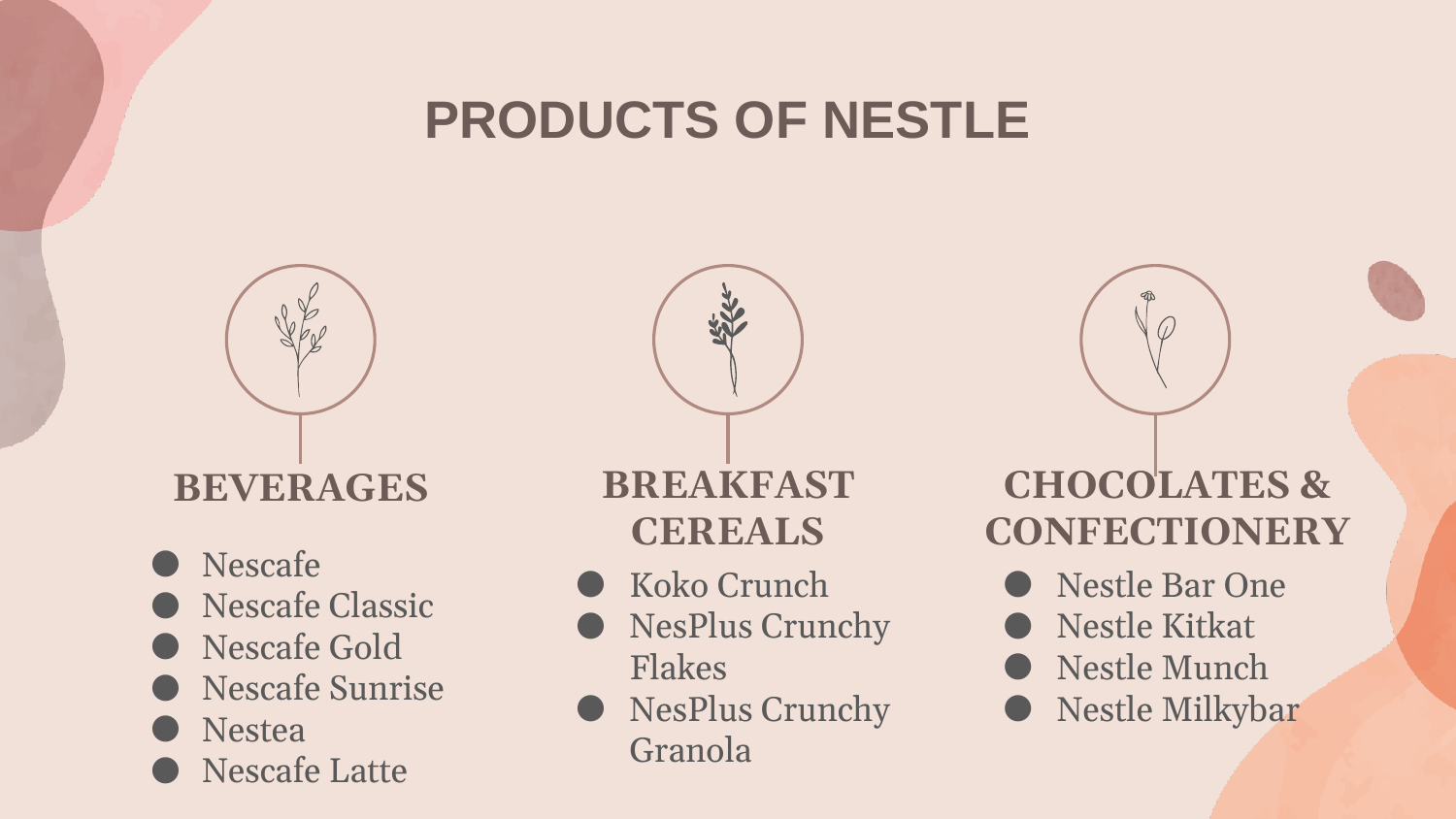

# PRODUCTS OF NESTLE

BEVERAGES
CHOCOLATES & CONFECTIONERY
BREAKFAST CEREALS
Nescafe
Nescafe Classic
Nescafe Gold
Nescafe Sunrise
Nestea
Nescafe Latte
Koko Crunch
NesPlus Crunchy Flakes
NesPlus Crunchy Granola
Nestle Bar One
Nestle Kitkat
Nestle Munch
Nestle Milkybar